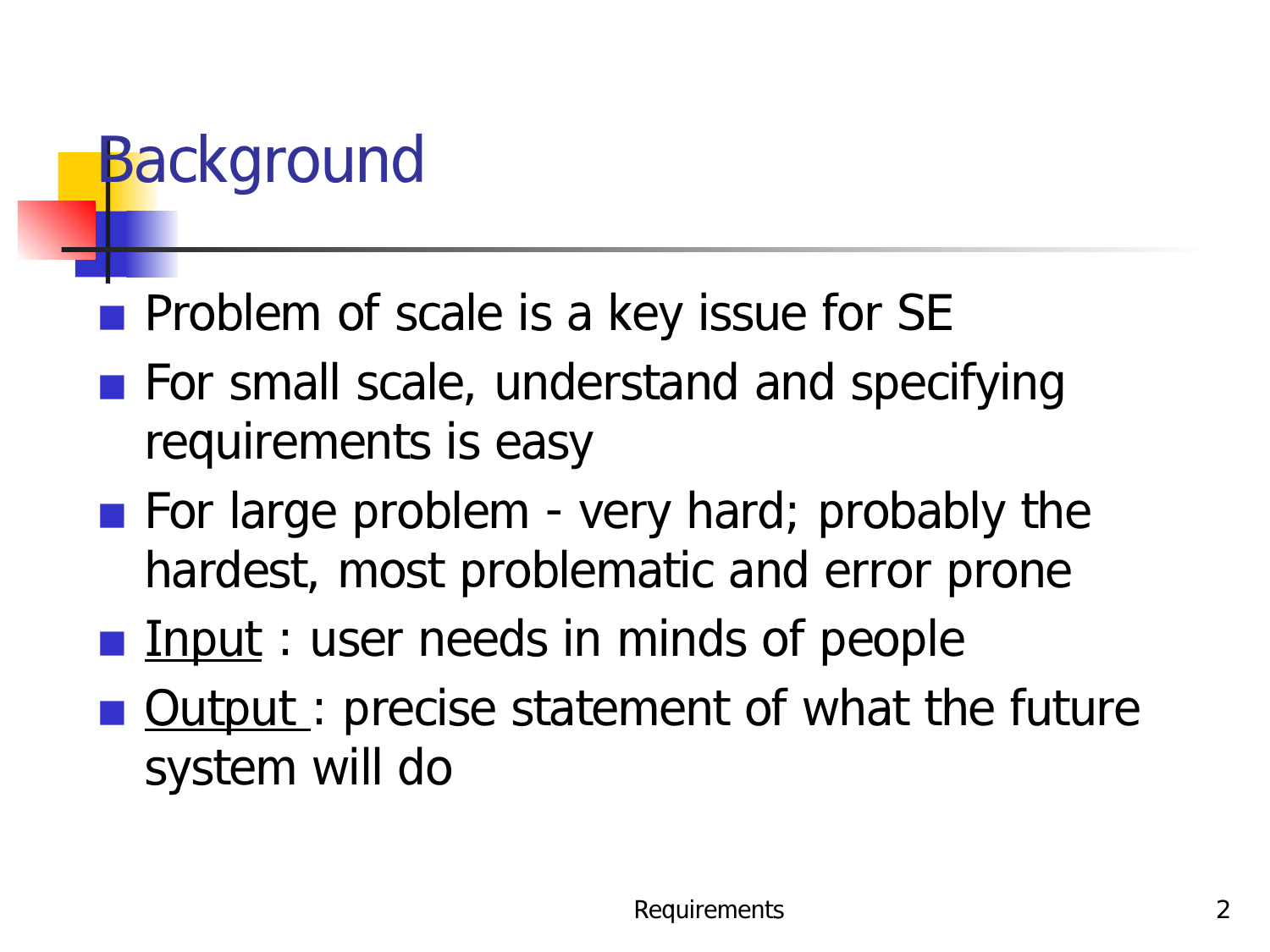

# Background
Problem of scale is a key issue for SE
For small scale, understand and specifying requirements is easy
For large problem - very hard; probably the hardest, most problematic and error prone
Input : user needs in minds of people
Output : precise statement of what the future system will do
Requirements
2